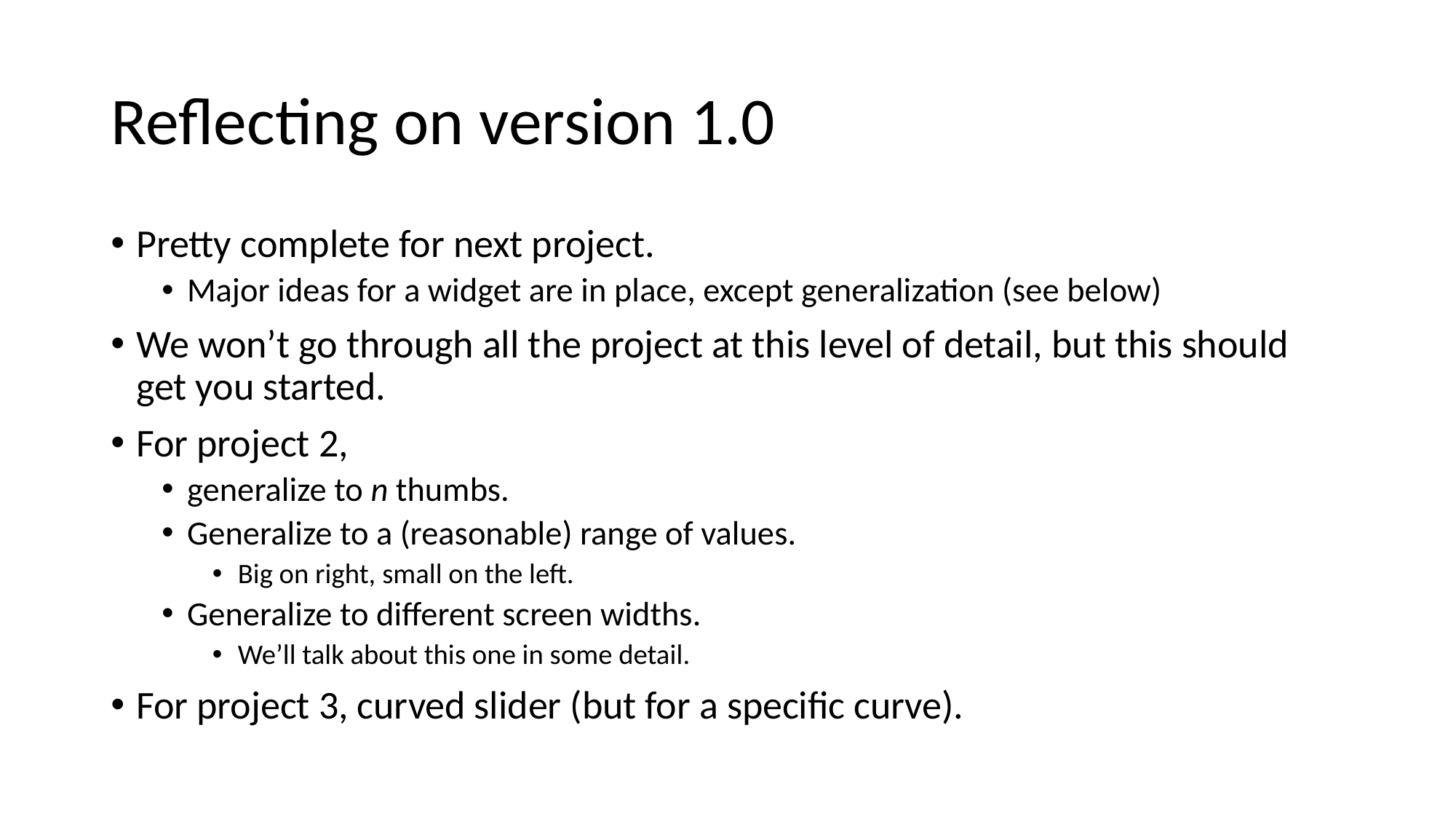

# Reflecting on version 1.0
Pretty complete for next project.
Major ideas for a widget are in place, except generalization (see below)
We won’t go through all the project at this level of detail, but this should get you started.
For project 2,
generalize to n thumbs.
Generalize to a (reasonable) range of values.
Big on right, small on the left.
Generalize to different screen widths.
We’ll talk about this one in some detail.
For project 3, curved slider (but for a specific curve).